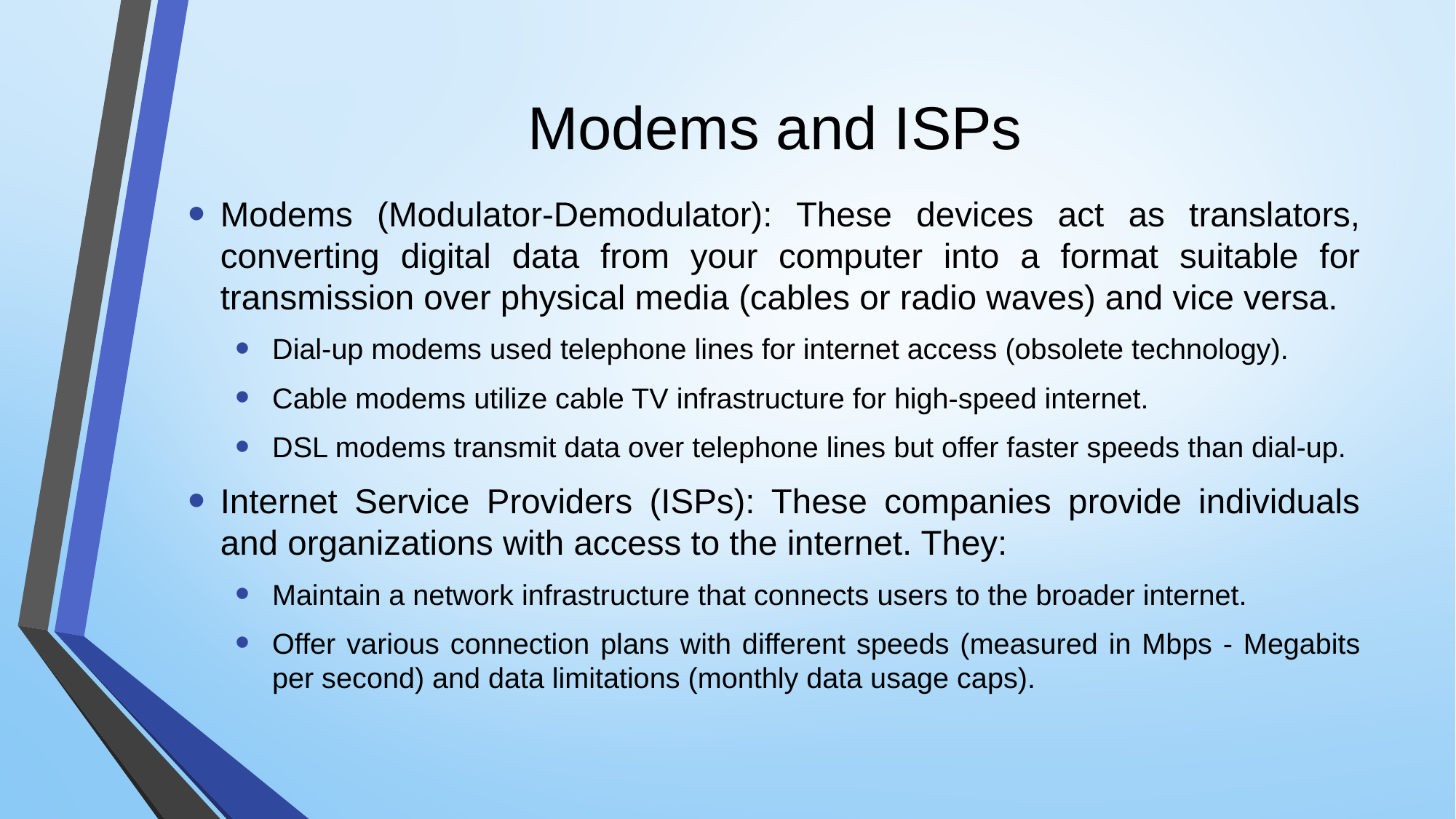

# Modems and ISPs
Modems (Modulator-Demodulator): These devices act as translators, converting digital data from your computer into a format suitable for transmission over physical media (cables or radio waves) and vice versa.
Dial-up modems used telephone lines for internet access (obsolete technology).
Cable modems utilize cable TV infrastructure for high-speed internet.
DSL modems transmit data over telephone lines but offer faster speeds than dial-up.
Internet Service Providers (ISPs): These companies provide individuals and organizations with access to the internet. They:
Maintain a network infrastructure that connects users to the broader internet.
Offer various connection plans with different speeds (measured in Mbps - Megabits per second) and data limitations (monthly data usage caps).